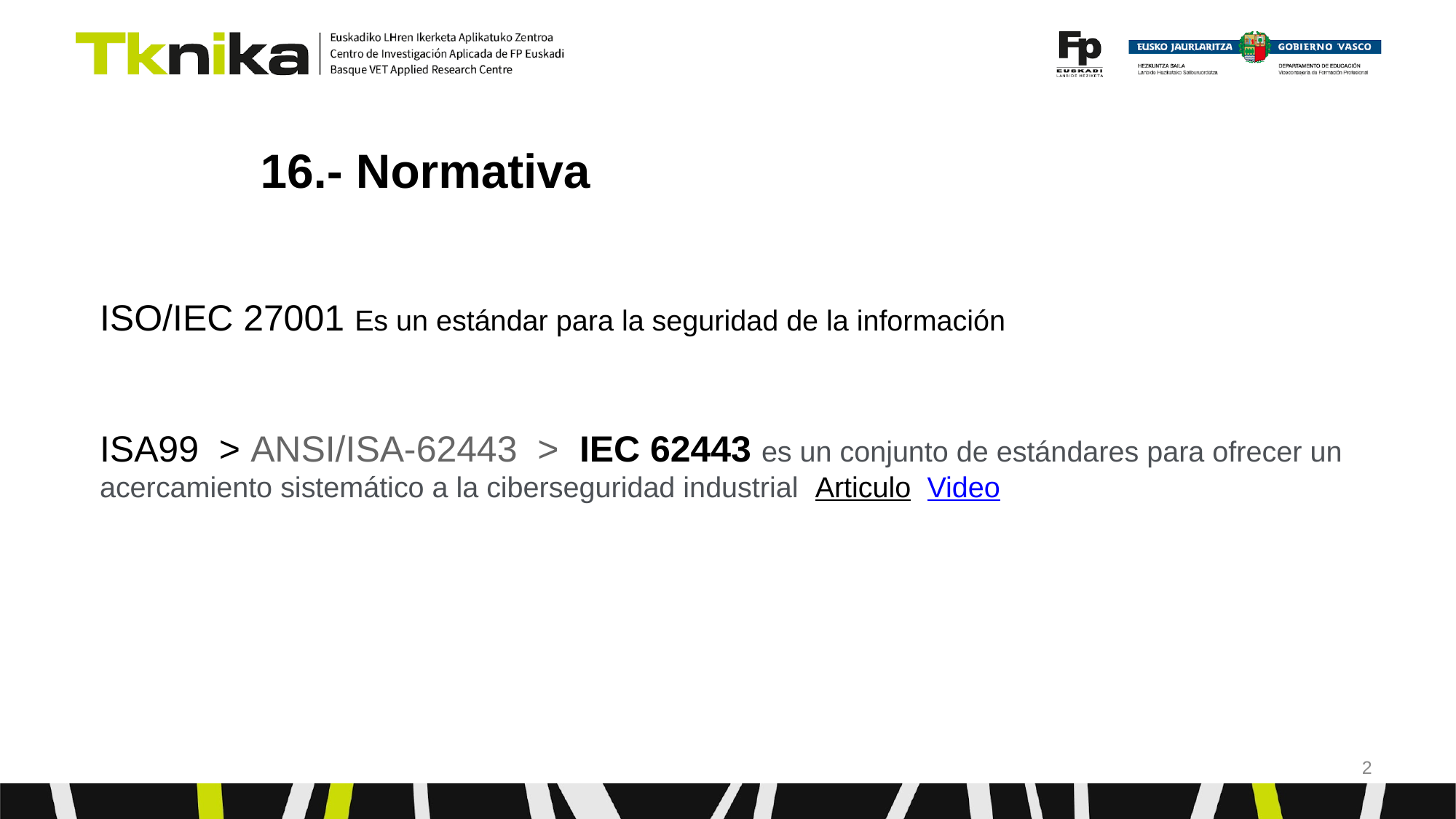

# 16.- Normativa
ISO/IEC 27001 Es un estándar para la seguridad de la información

ISA99  > ANSI/ISA-62443  >  IEC 62443 es un conjunto de estándares para ofrecer un acercamiento sistemático a la ciberseguridad industrial  Articulo  Video

2